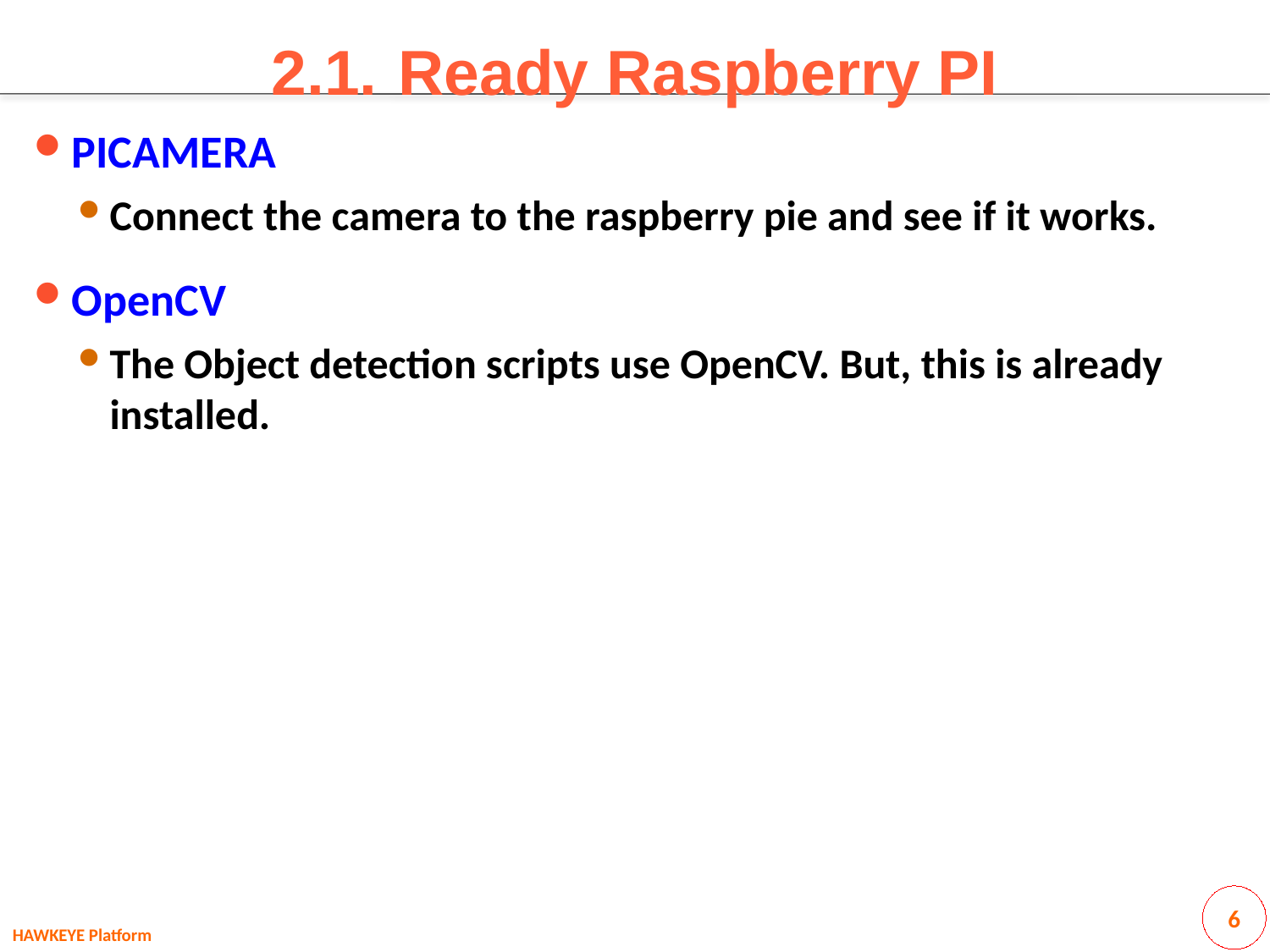

# 2.1.	Ready Raspberry PI
PICAMERA
Connect the camera to the raspberry pie and see if it works.
OpenCV
The Object detection scripts use OpenCV. But, this is already installed.